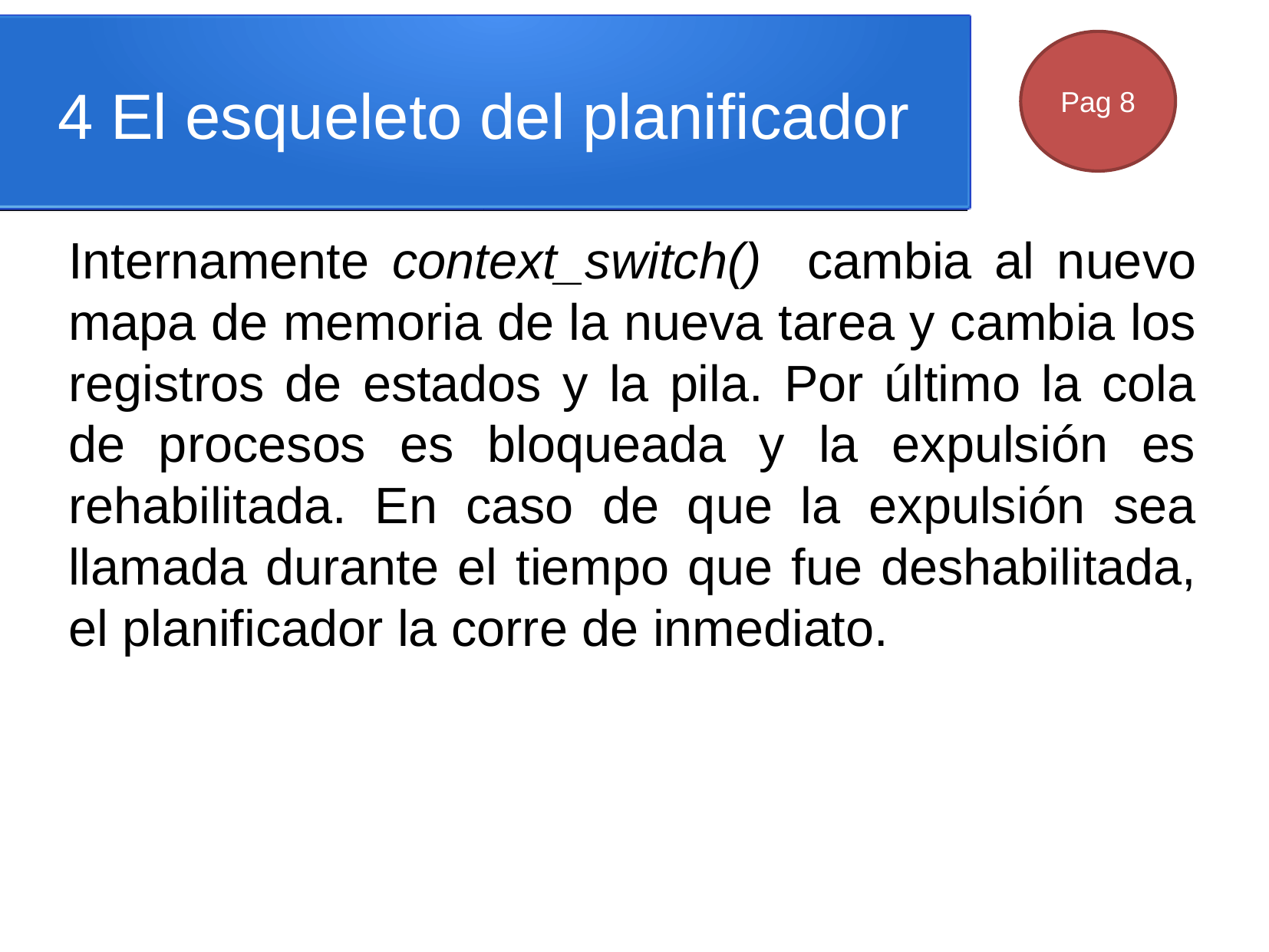

4 El esqueleto del planificador
Pag 8
Internamente context_switch()  cambia al nuevo mapa de memoria de la nueva tarea y cambia los registros de estados y la pila. Por último la cola de procesos es bloqueada y la expulsión es rehabilitada. En caso de que la expulsión sea llamada durante el tiempo que fue deshabilitada, el planificador la corre de inmediato.